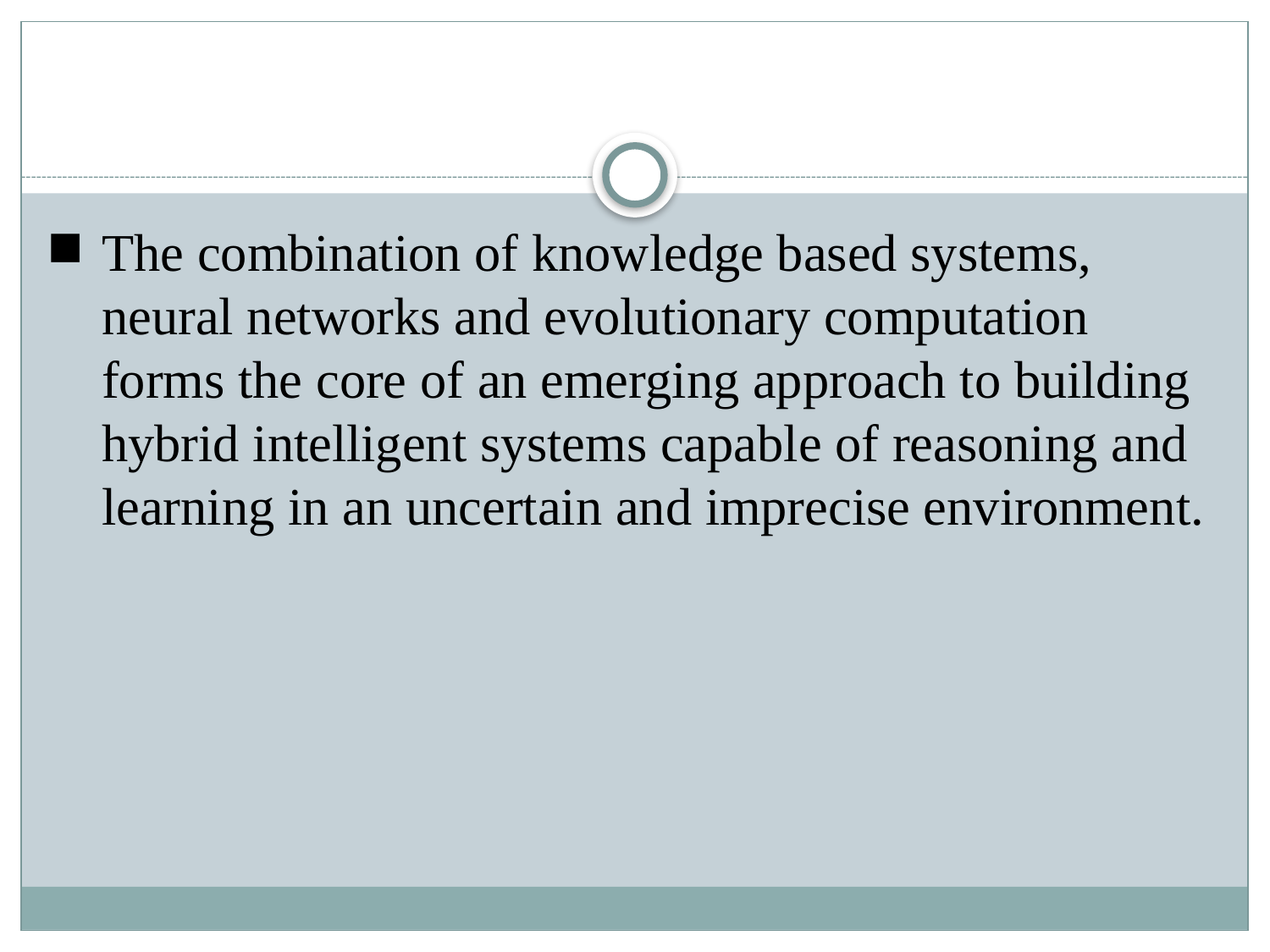

#
The combination of knowledge based systems, neural networks and evolutionary computation forms the core of an emerging approach to building hybrid intelligent systems capable of reasoning and learning in an uncertain and imprecise environment.